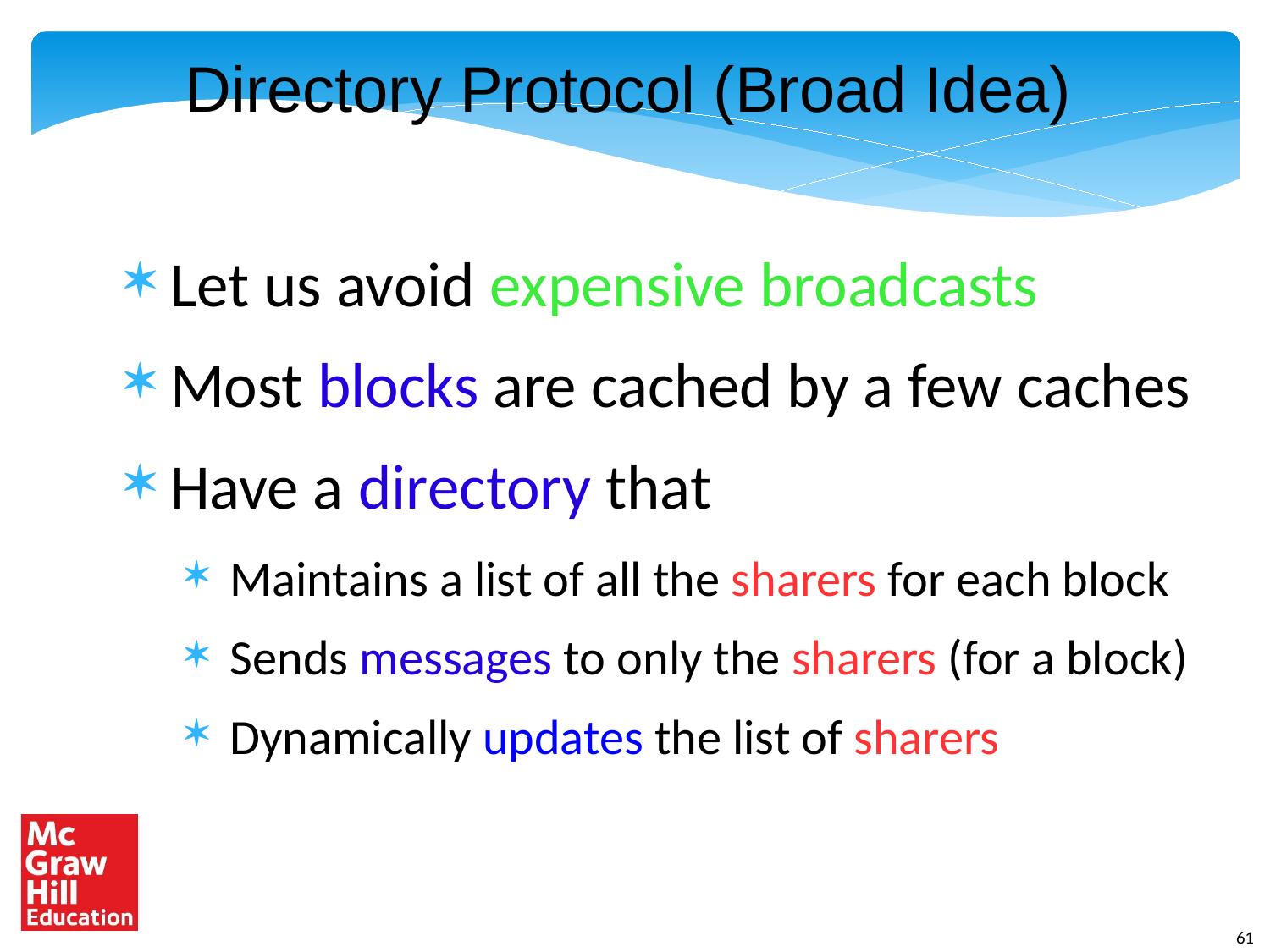

Directory Protocol (Broad Idea)
Let us avoid expensive broadcasts
Most blocks are cached by a few caches
Have a directory that
Maintains a list of all the sharers for each block
Sends messages to only the sharers (for a block)
Dynamically updates the list of sharers